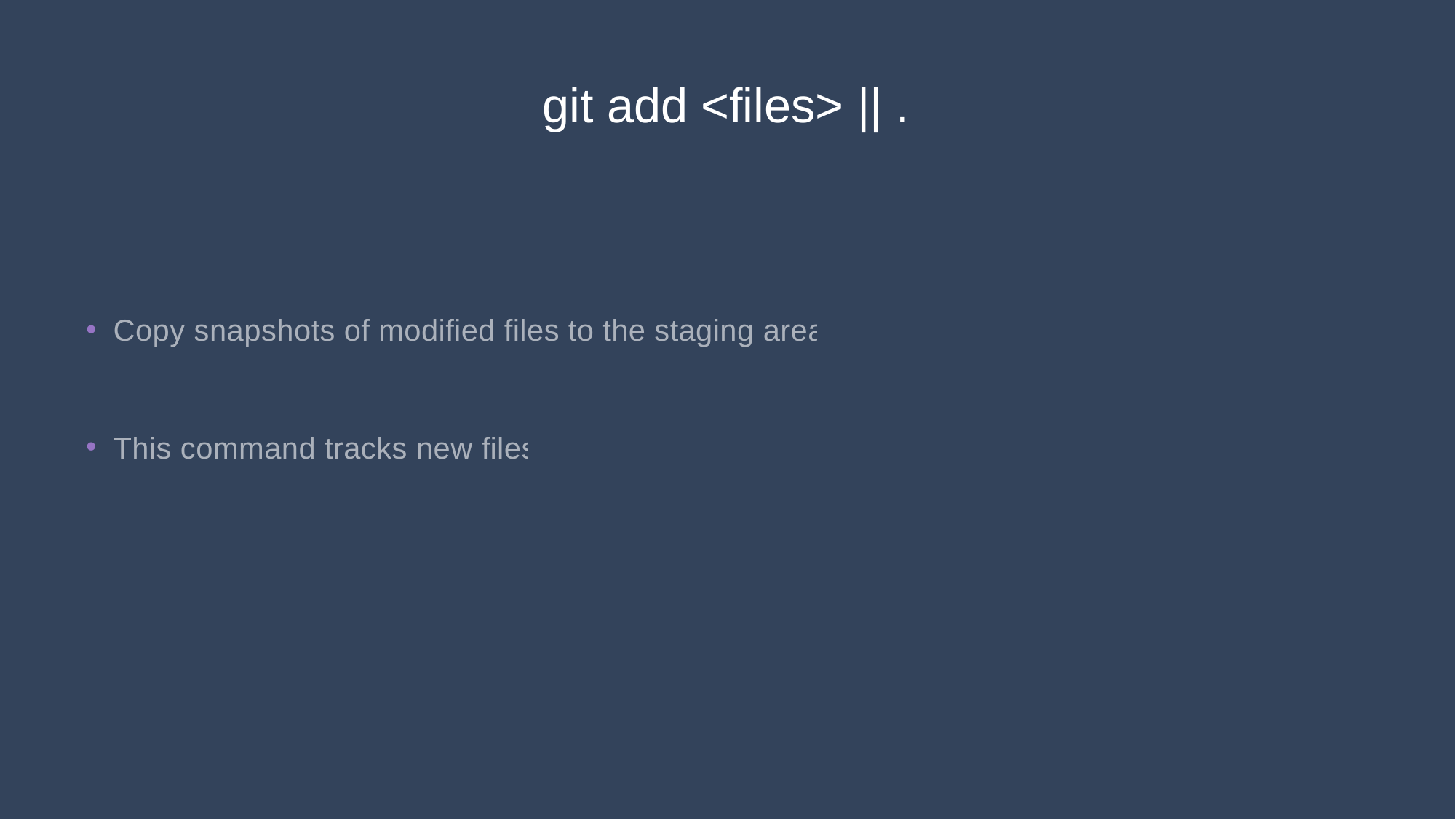

# git add <files> || .
Copy snapshots of modified files to the staging area.

This command tracks new files